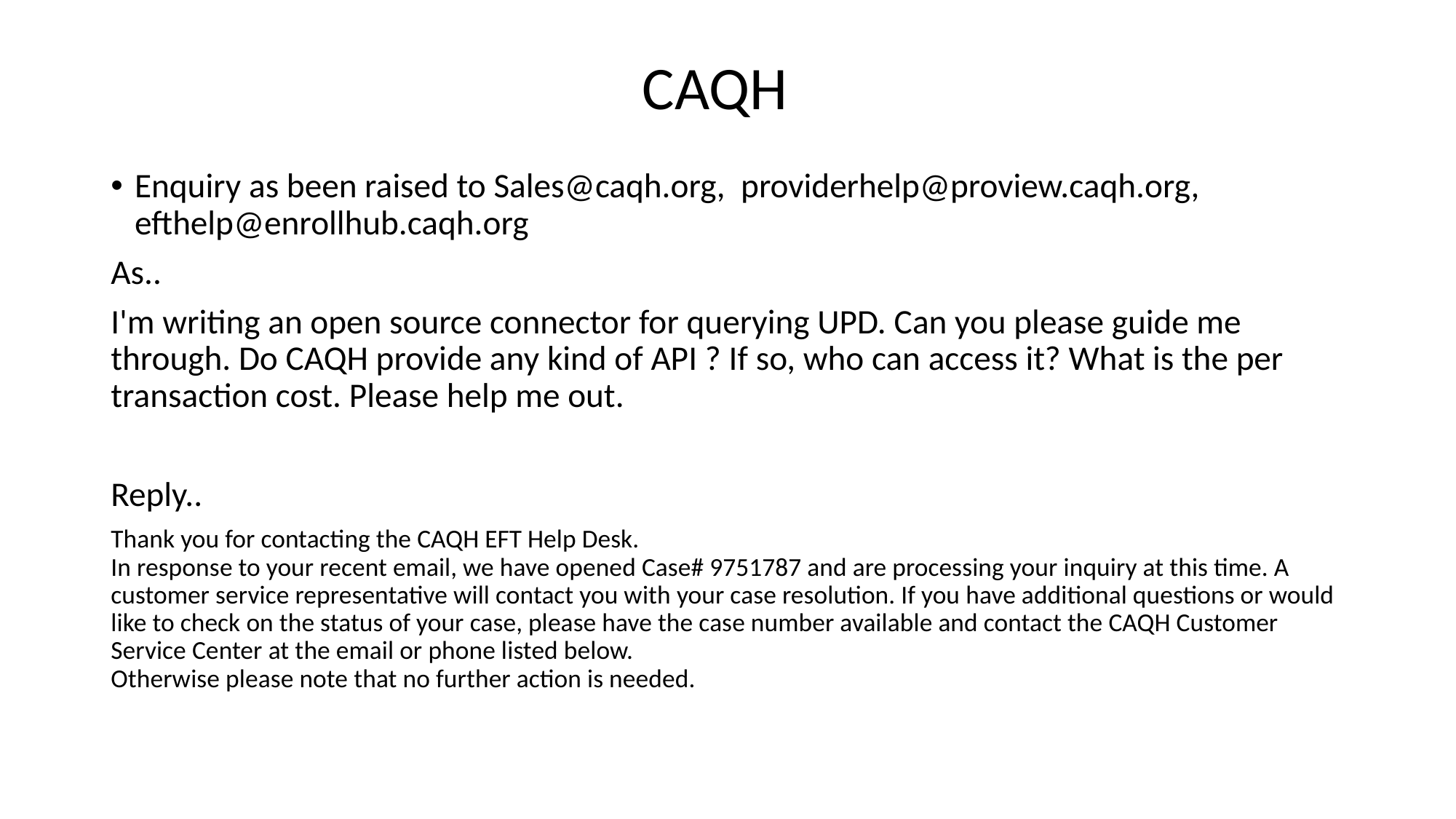

CAQH
Enquiry as been raised to Sales@caqh.org,  providerhelp@proview.caqh.org,
efthelp@enrollhub.caqh.org
As..
I'm writing an open source connector for querying UPD. Can you please guide me through. Do CAQH provide any kind of API ? If so, who can access it? What is the per transaction cost. Please help me out.

Reply..
Thank you for contacting the CAQH EFT Help Desk.
In response to your recent email, we have opened Case# 9751787 and are processing your inquiry at this time. A customer service representative will contact you with your case resolution. If you have additional questions or would like to check on the status of your case, please have the case number available and contact the CAQH Customer Service Center at the email or phone listed below.
Otherwise please note that no further action is needed.